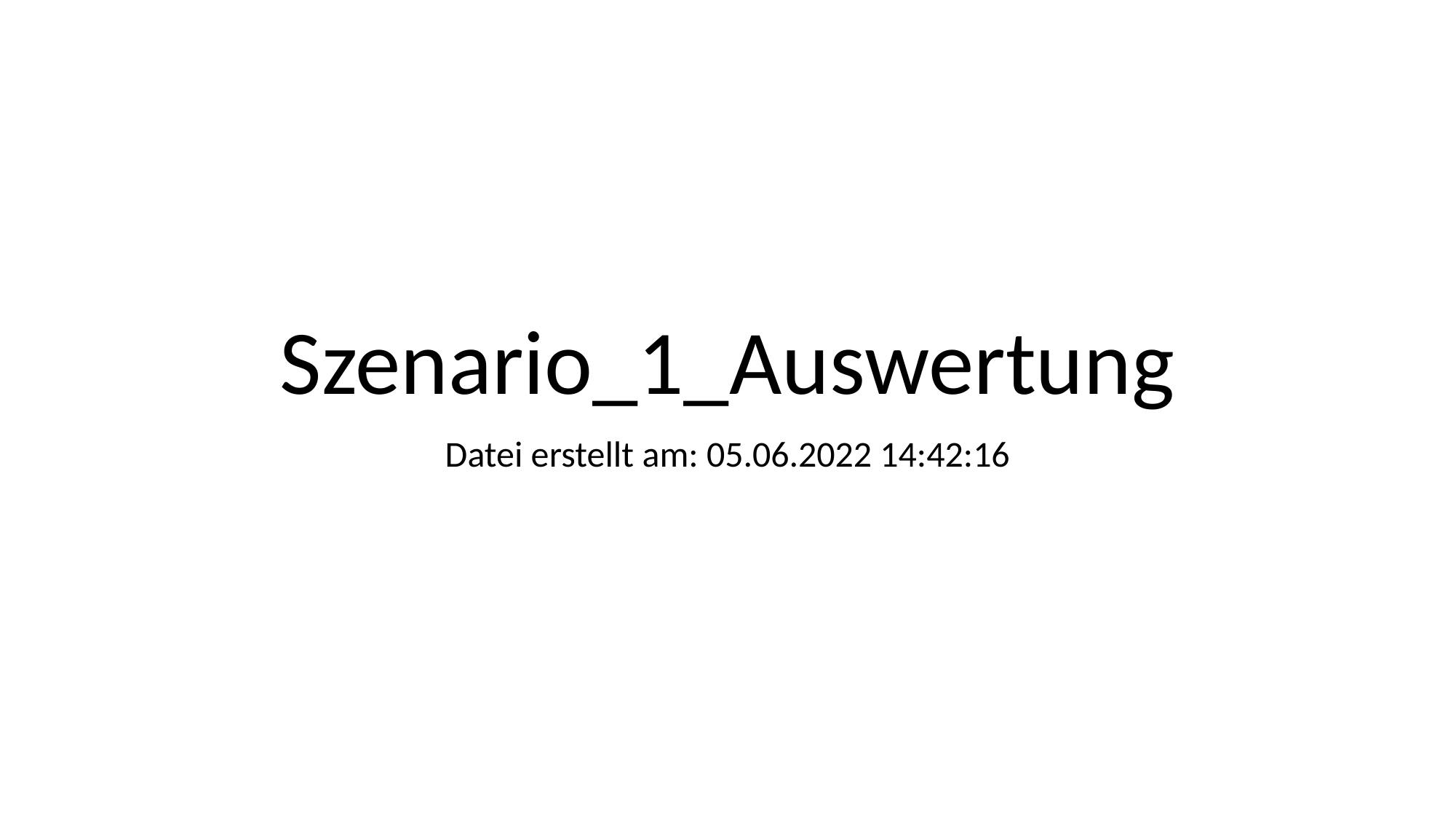

# Szenario_1_Auswertung
Datei erstellt am: 05.06.2022 14:42:16